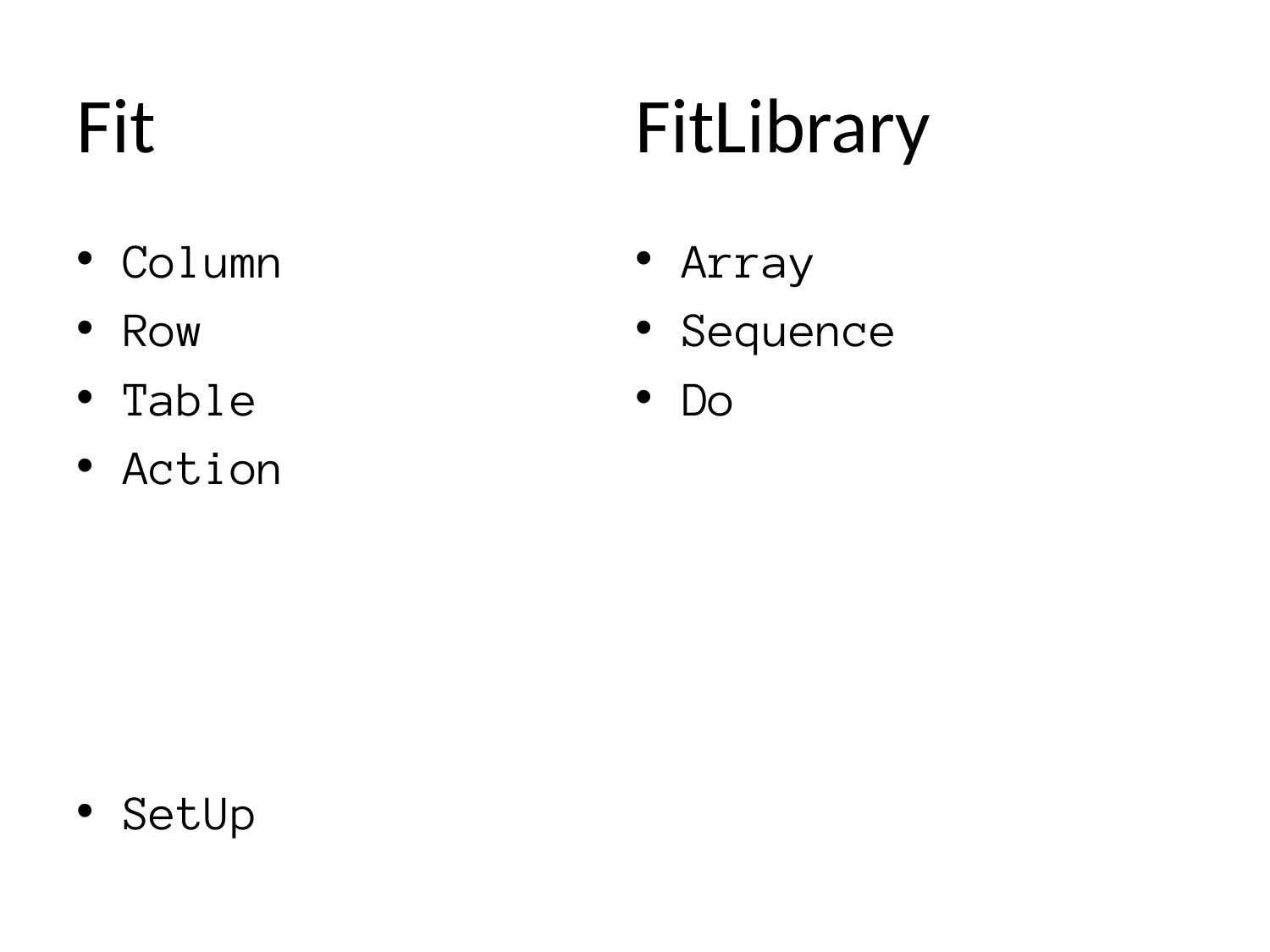

# Fit                       FitLibrary
Column
Row
Table
Action

SetUp
Array
Sequence
Do